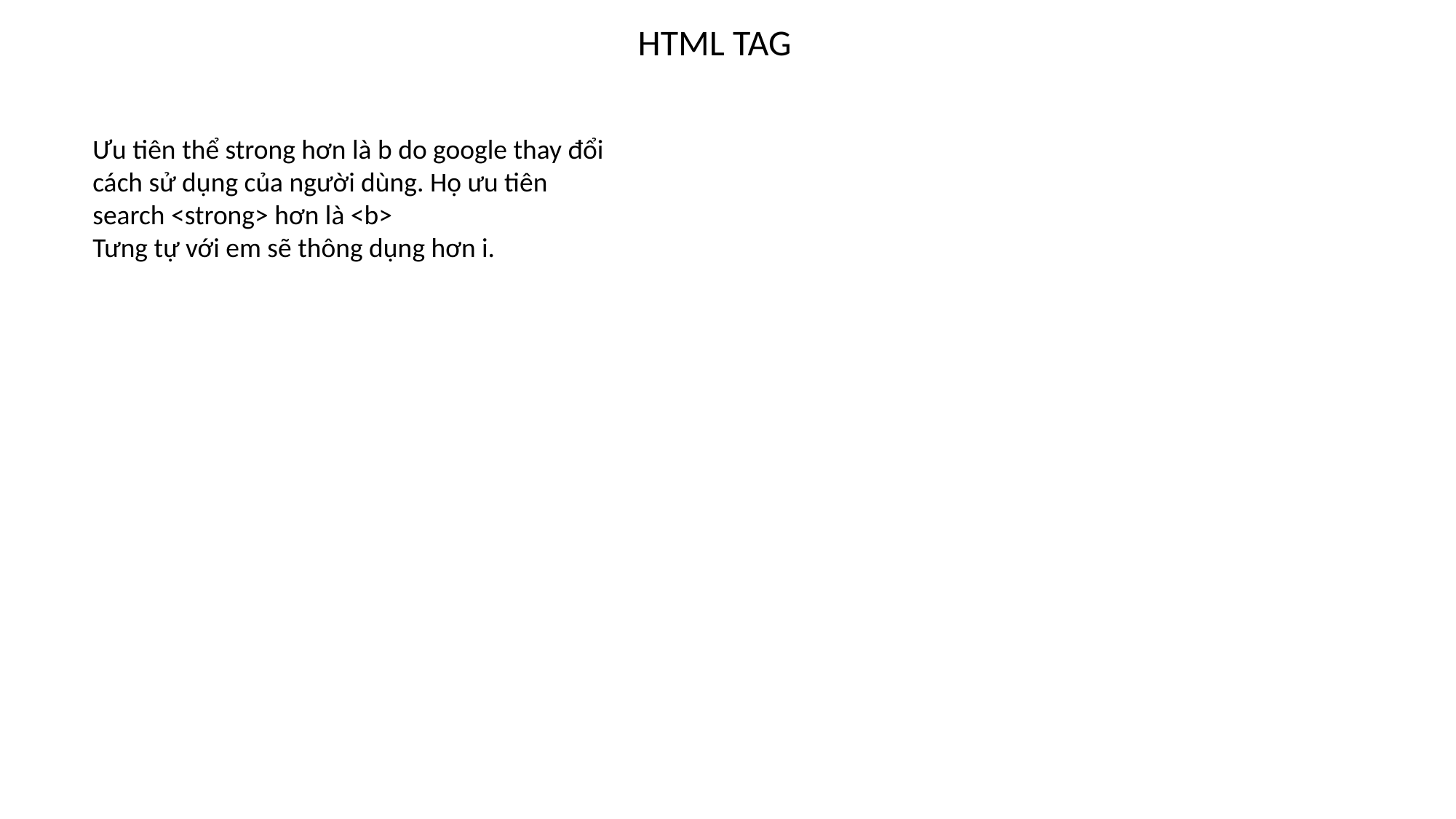

HTML TAG
Ưu tiên thể strong hơn là b do google thay đổi cách sử dụng của người dùng. Họ ưu tiên search <strong> hơn là <b>
Tưng tự với em sẽ thông dụng hơn i.